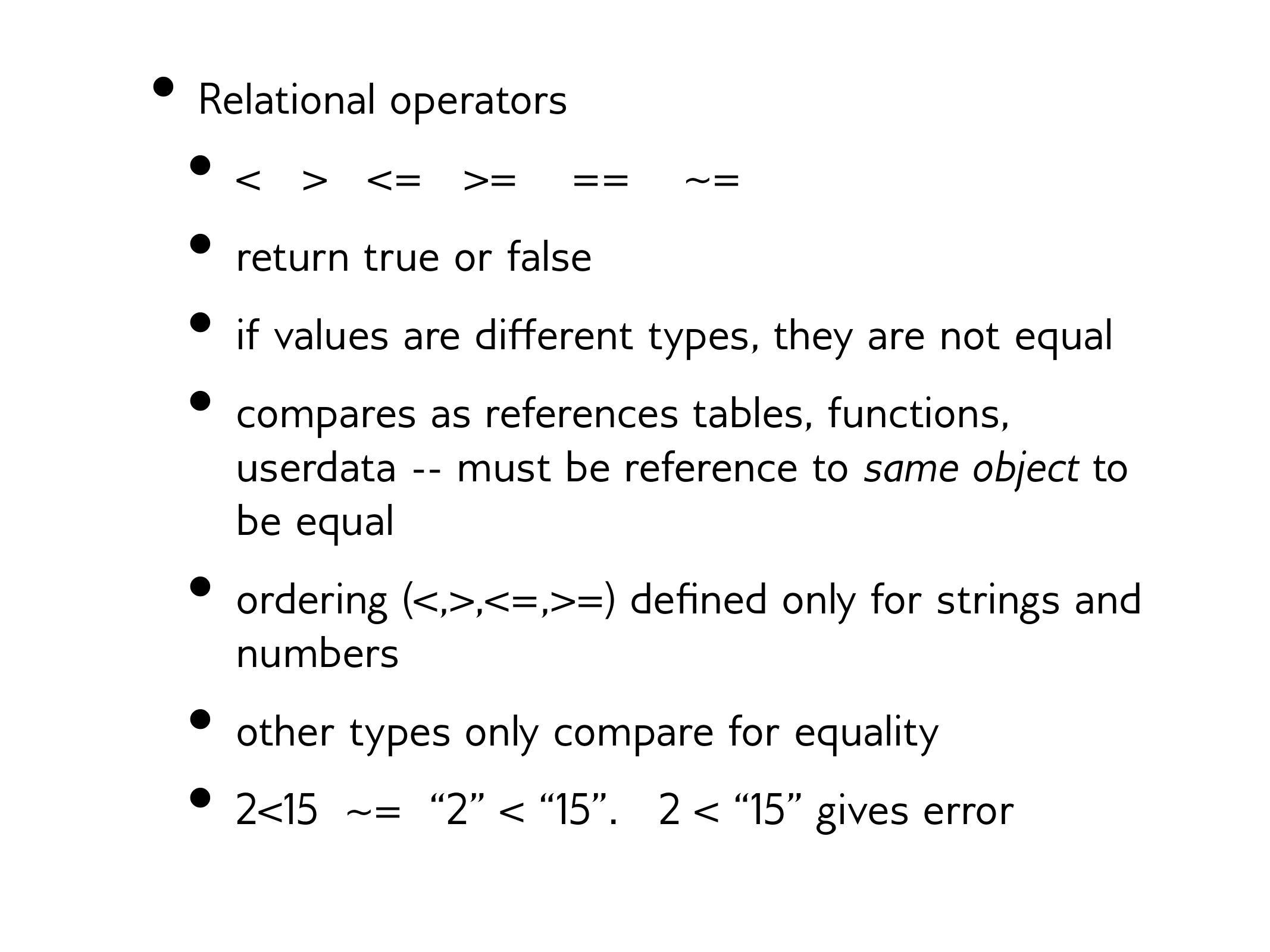

Relational operators
<   >   <=   >=    ==    ~=
return true or false
if values are different types, they are not equal
compares as references tables, functions, userdata -- must be reference to same object to be equal
ordering (<,>,<=,>=) defined only for strings and numbers
other types only compare for equality
2<15  ~=  “2” < “15”.   2 < “15” gives error